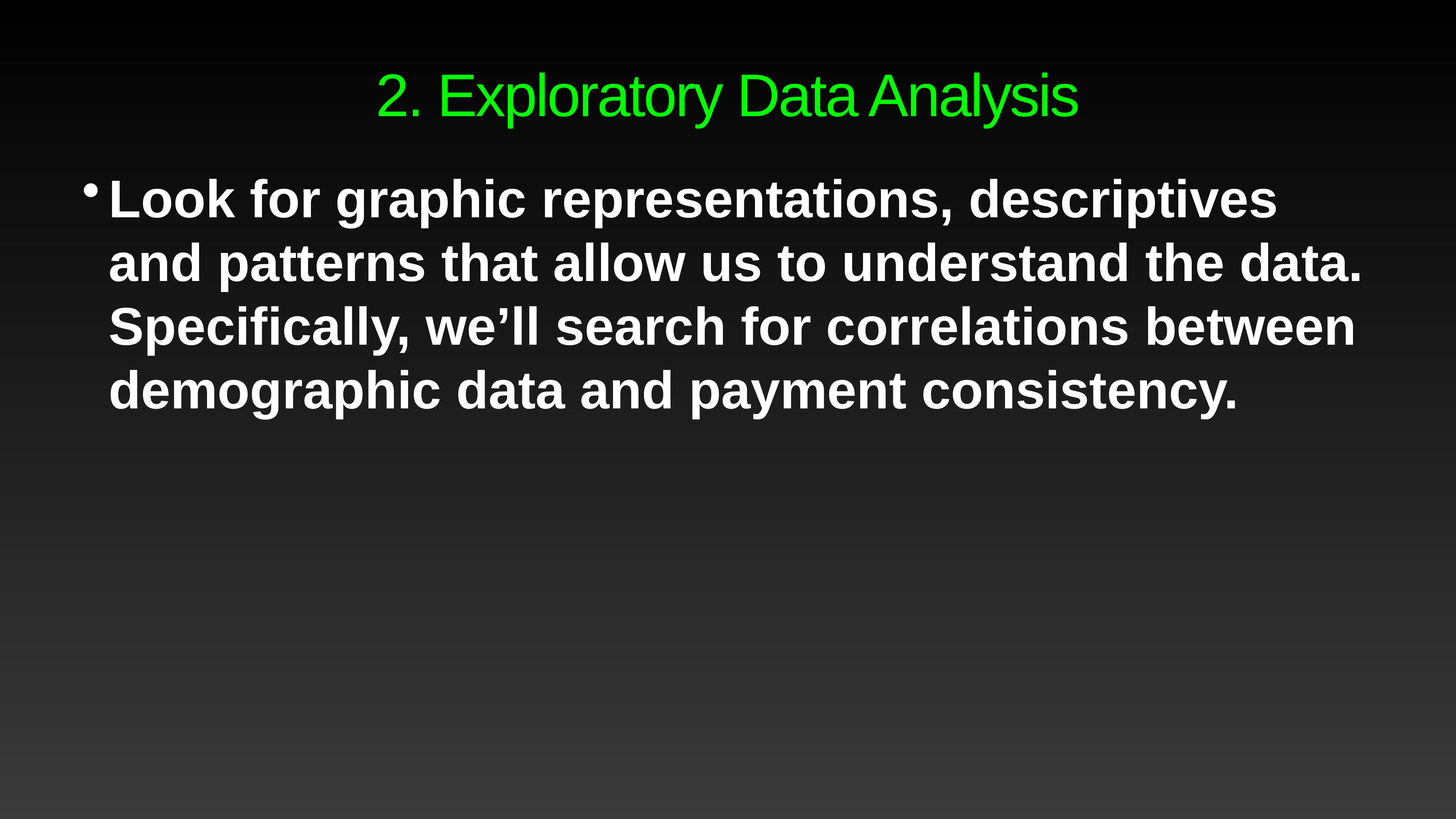

2. Exploratory Data Analysis
Look for graphic representations, descriptives and patterns that allow us to understand the data. Specifically, we’ll search for correlations between demographic data and payment consistency.